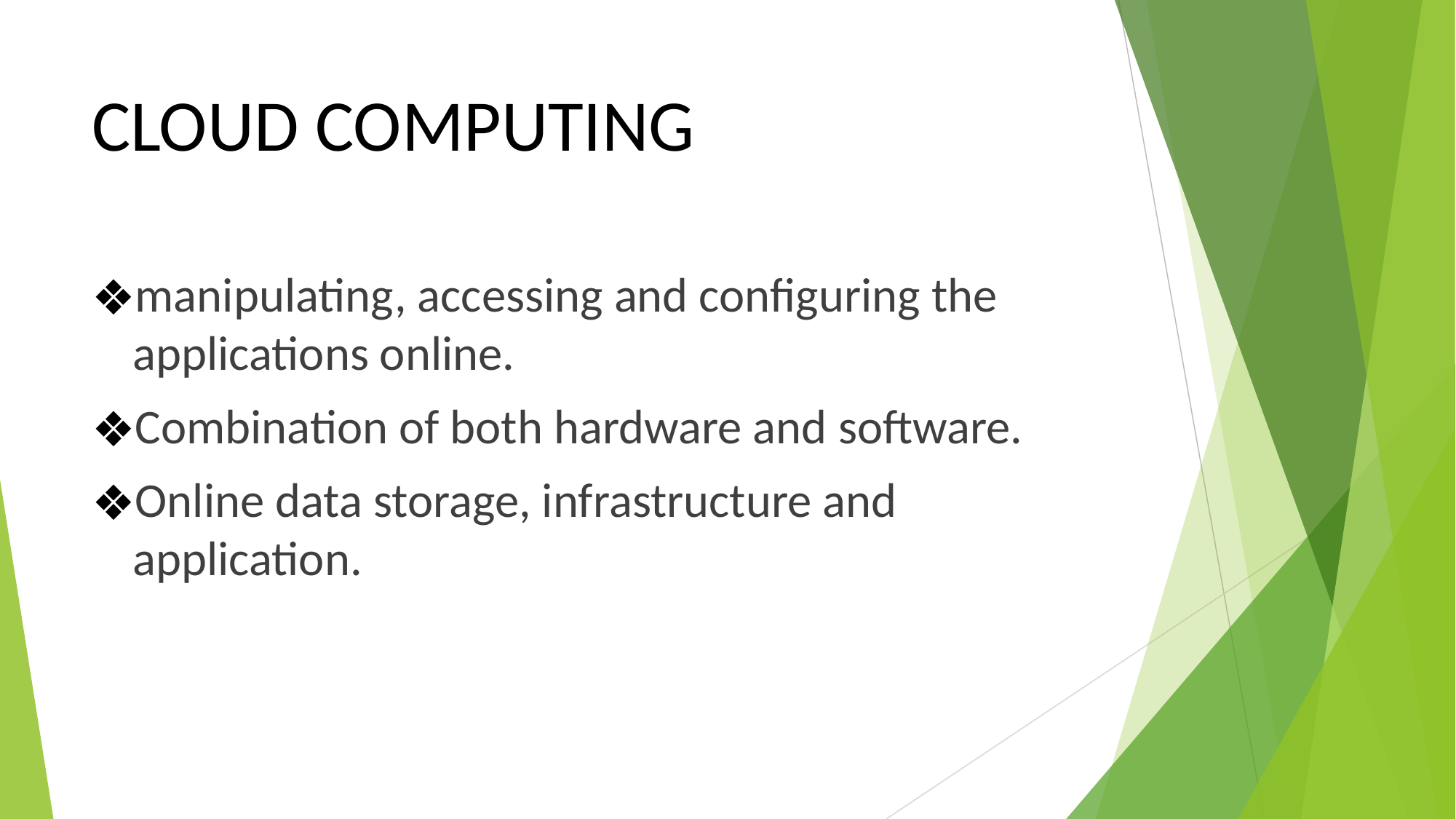

# CLOUD COMPUTING
manipulating, accessing and configuring the applications online.
Combination of both hardware and software.
Online data storage, infrastructure and application.